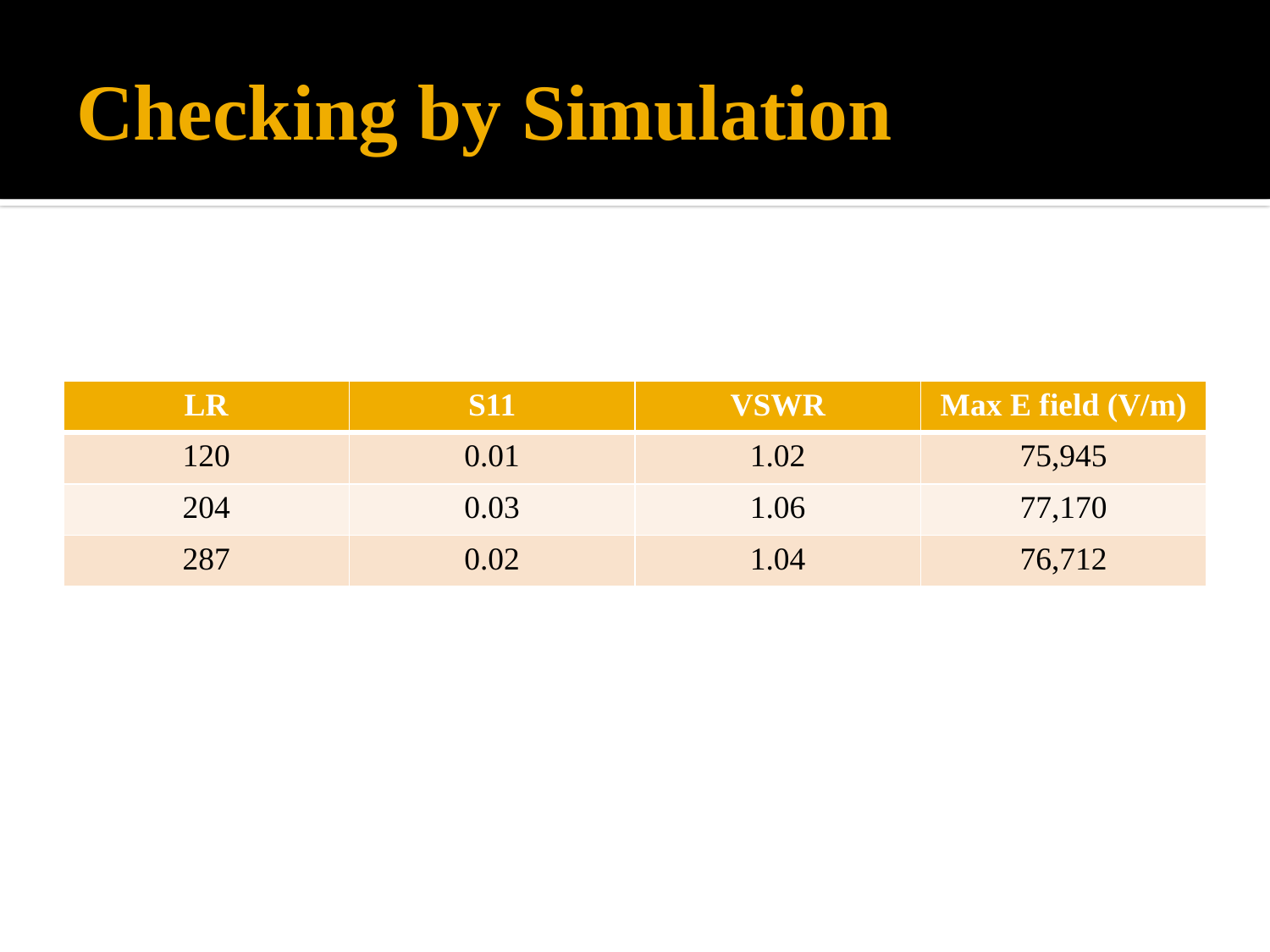

# Checking by Simulation
| LR | S11 | VSWR | Max E field (V/m) |
| --- | --- | --- | --- |
| 120 | 0.01 | 1.02 | 75,945 |
| 204 | 0.03 | 1.06 | 77,170 |
| 287 | 0.02 | 1.04 | 76,712 |